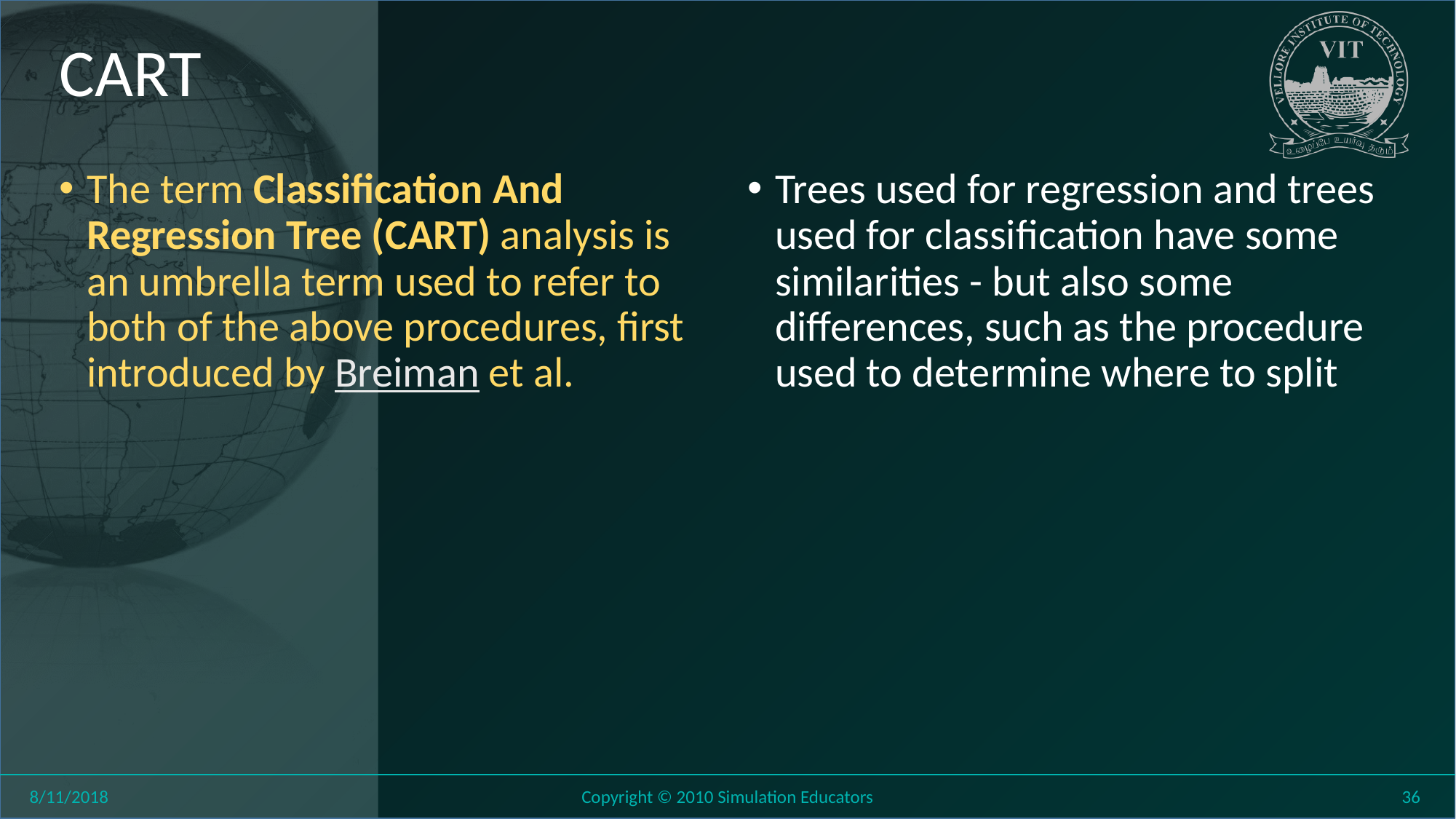

# CART
The term Classification And Regression Tree (CART) analysis is an umbrella term used to refer to both of the above procedures, first introduced by Breiman et al.
Trees used for regression and trees used for classification have some similarities - but also some differences, such as the procedure used to determine where to split
8/11/2018
Copyright © 2010 Simulation Educators
36